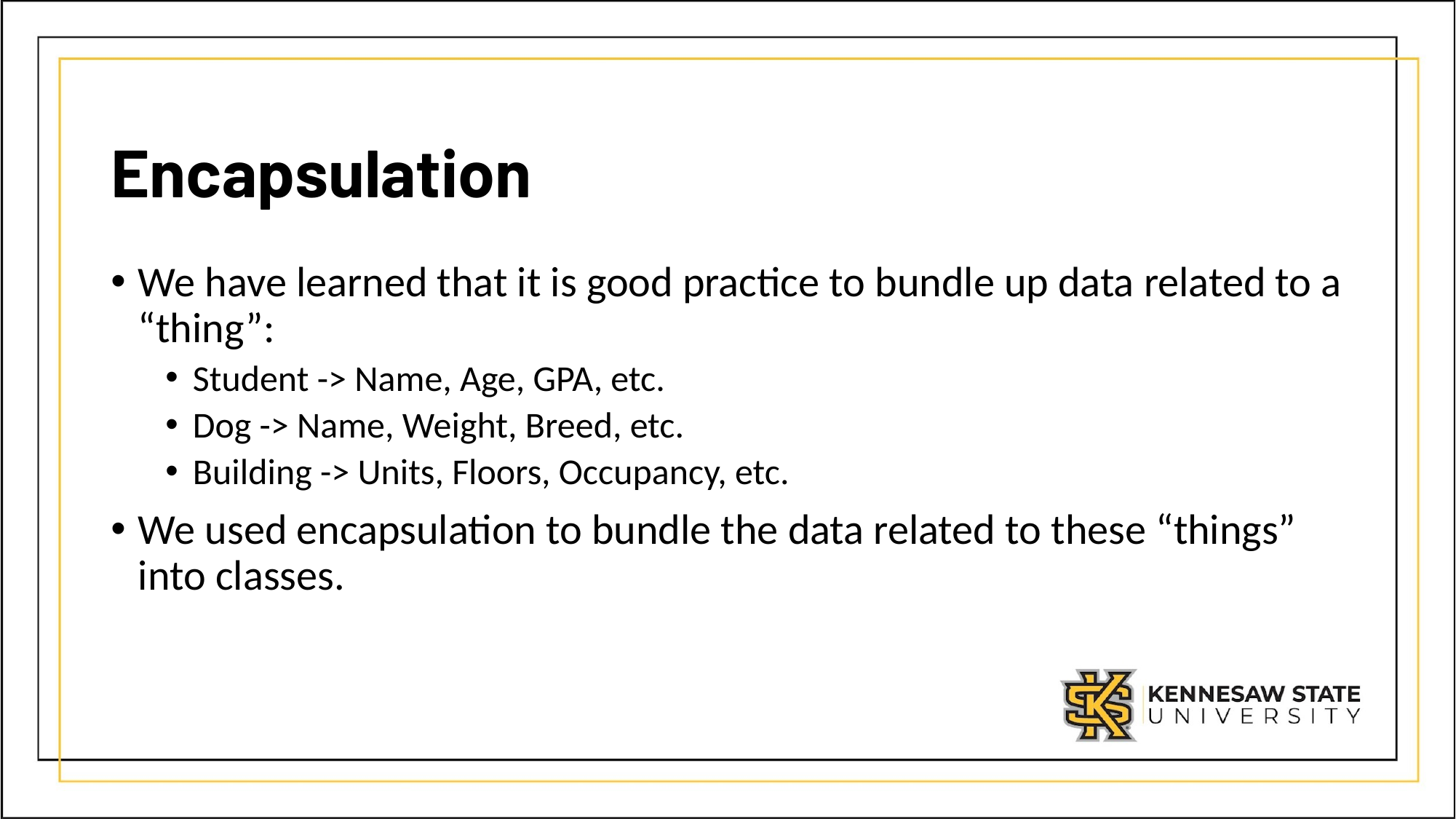

# Encapsulation
We have learned that it is good practice to bundle up data related to a “thing”:
Student -> Name, Age, GPA, etc.
Dog -> Name, Weight, Breed, etc.
Building -> Units, Floors, Occupancy, etc.
We used encapsulation to bundle the data related to these “things” into classes.